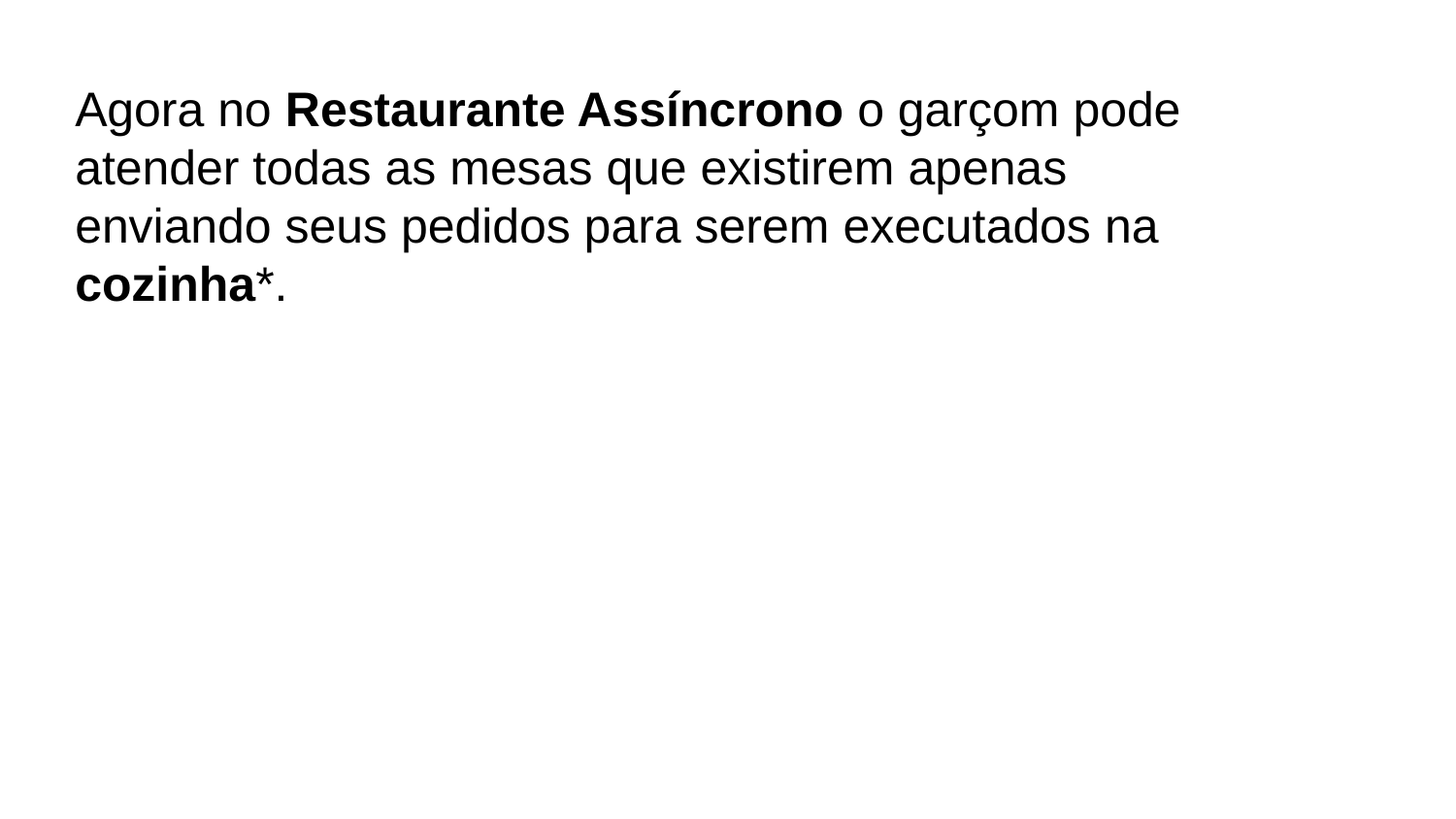

Agora no Restaurante Assíncrono o garçom pode atender todas as mesas que existirem apenas enviando seus pedidos para serem executados na cozinha*.